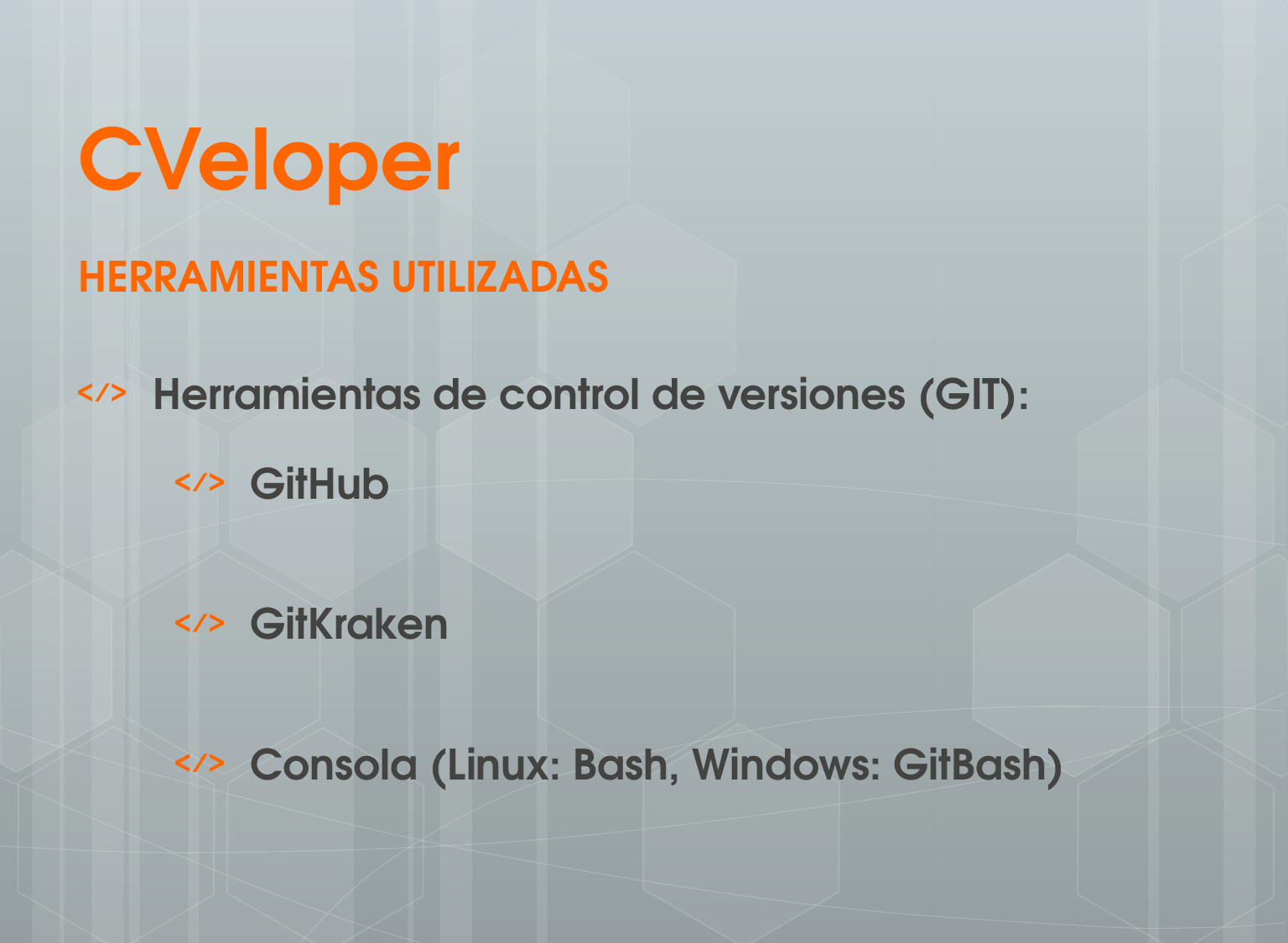

CVeloper
HERRAMIENTAS UTILIZADAS

Herramientas de control de versiones (GIT):
GitHub
GitKraken
Consola (Linux: Bash, Windows: GitBash)